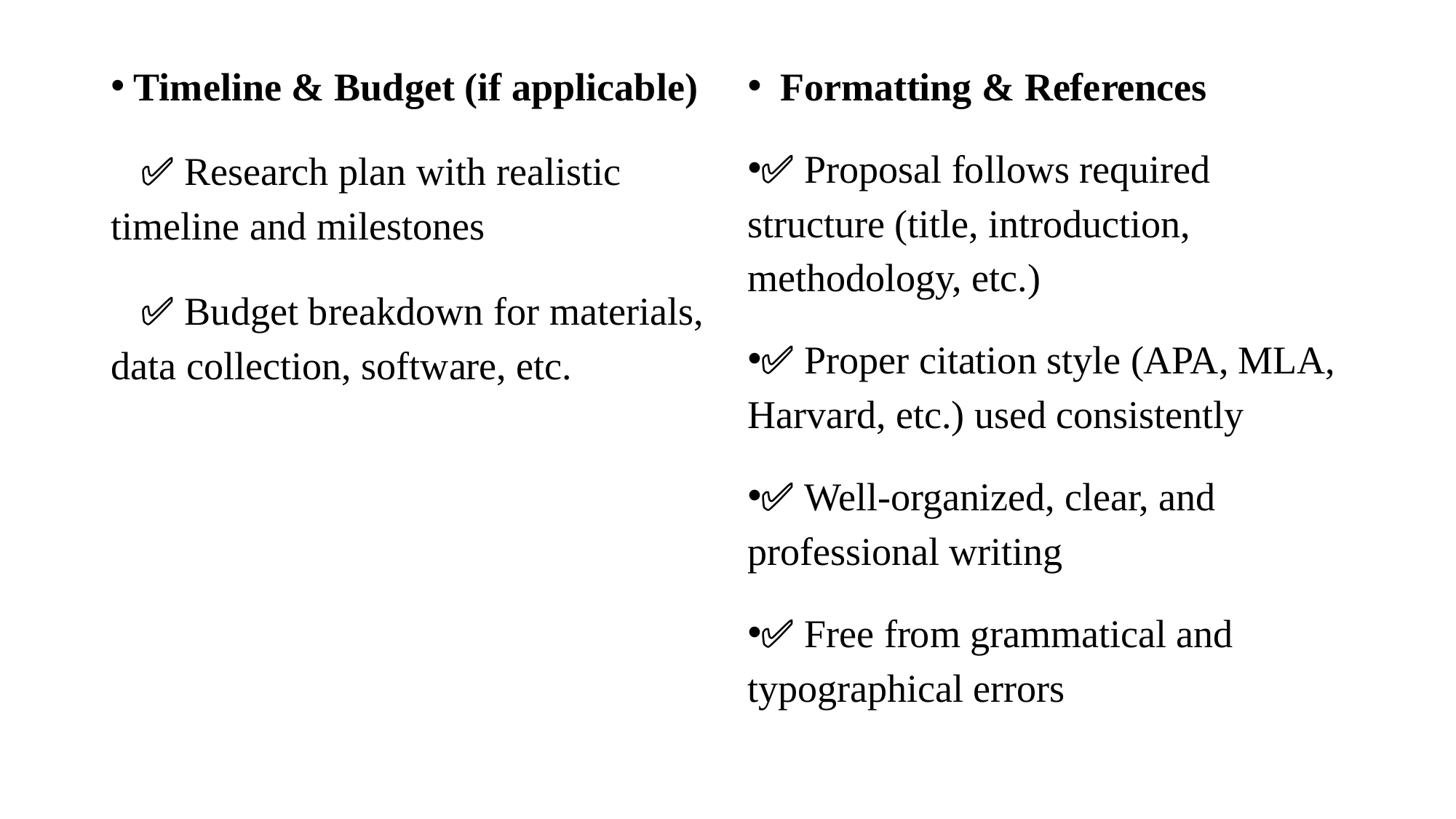

Timeline & Budget (if applicable)
   ✅ Research plan with realistic timeline and milestones
   ✅ Budget breakdown for materials, data collection, software, etc.

  Formatting & References
✅ Proposal follows required structure (title, introduction, methodology, etc.)
✅ Proper citation style (APA, MLA, Harvard, etc.) used consistently
✅ Well-organized, clear, and professional writing
✅ Free from grammatical and typographical errors